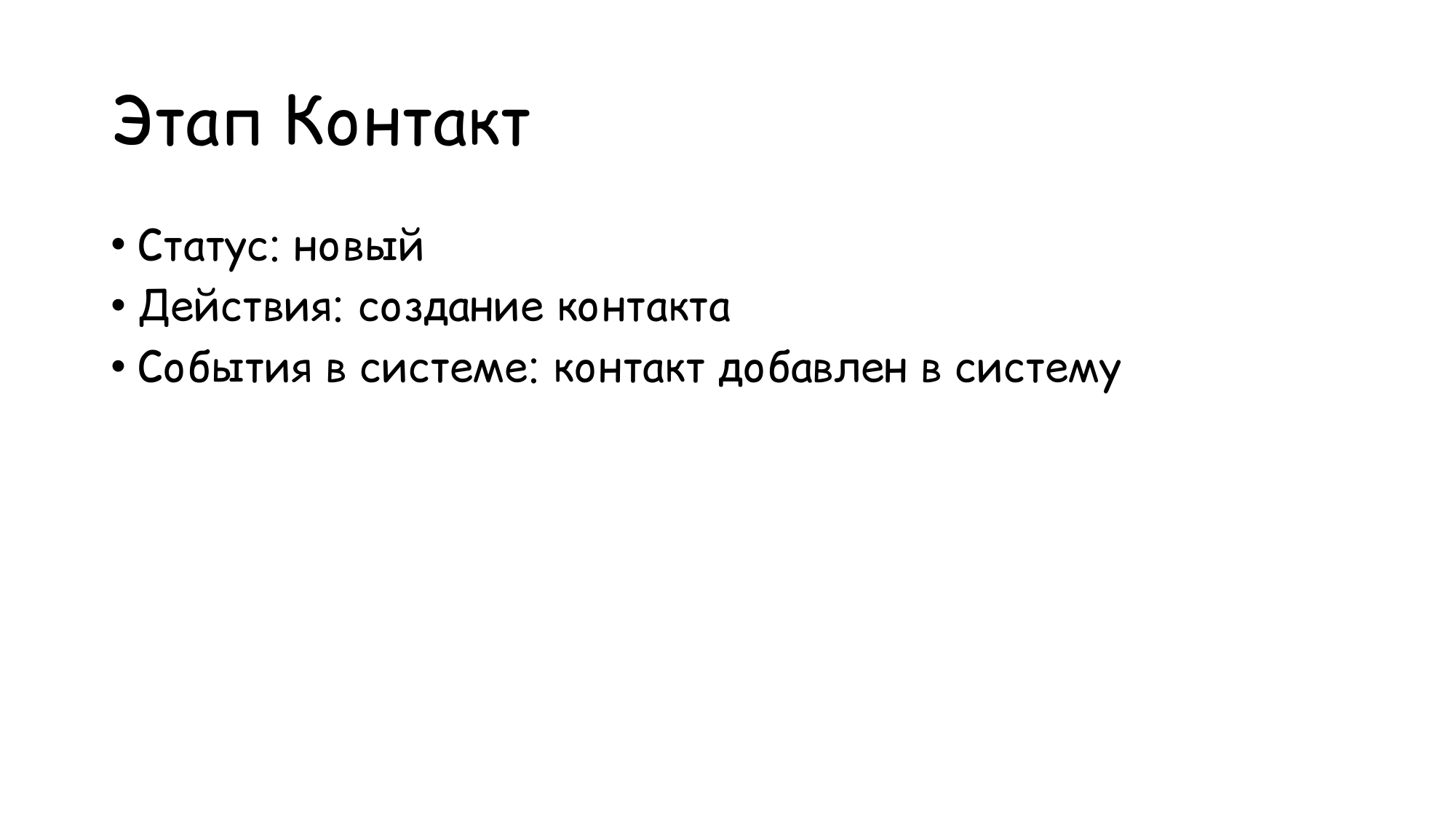

# Этап Контакт
Статус: новый
Действия: создание контакта
События в системе: контакт добавлен в систему